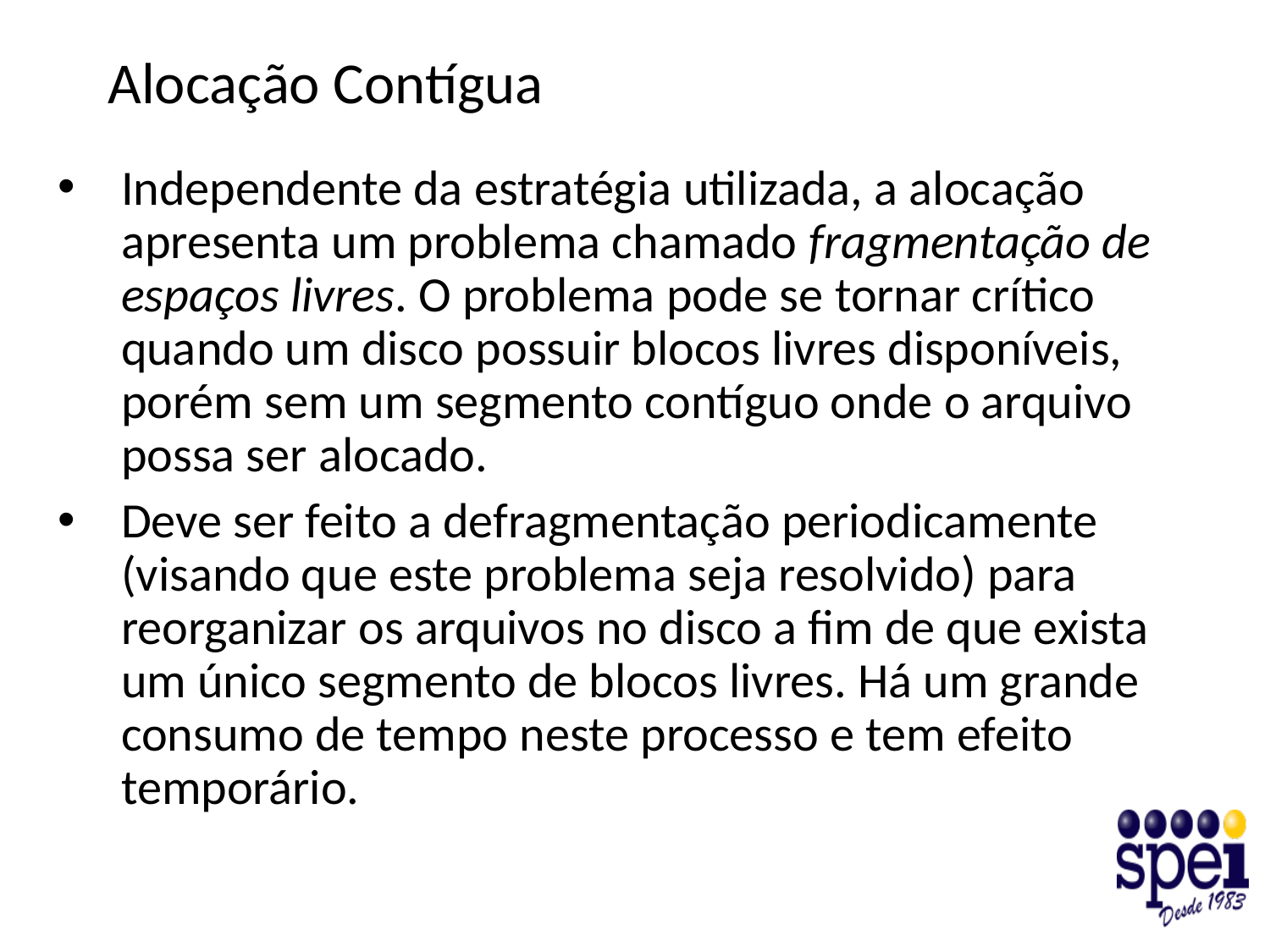

# Alocação Contígua
Independente da estratégia utilizada, a alocação apresenta um problema chamado fragmentação de espaços livres. O problema pode se tornar crítico quando um disco possuir blocos livres disponíveis, porém sem um segmento contíguo onde o arquivo possa ser alocado.
Deve ser feito a defragmentação periodicamente (visando que este problema seja resolvido) para  reorganizar os arquivos no disco a fim de que exista um único segmento de blocos livres. Há um grande consumo de tempo neste processo e tem efeito temporário.